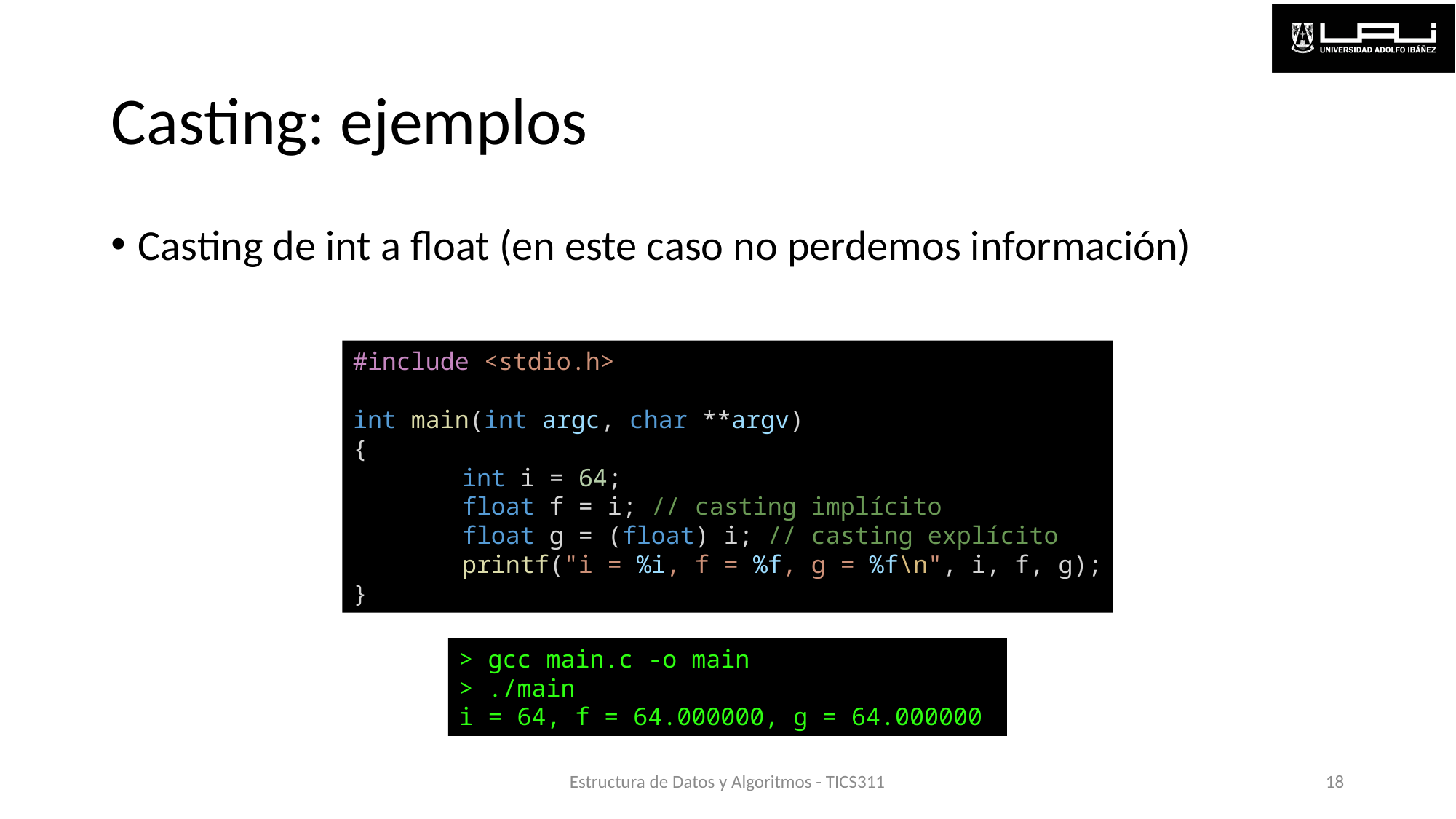

# Casting: ejemplos
Casting de int a float (en este caso no perdemos información)
#include <stdio.h>

int main(int argc, char **argv)
{
	int i = 64;
	float f = i; // casting implícito
	float g = (float) i; // casting explícito
	printf("i = %i, f = %f, g = %f\n", i, f, g);
}
> gcc main.c -o main
> ./main
i = 64, f = 64.000000, g = 64.000000
Estructura de Datos y Algoritmos - TICS311
18